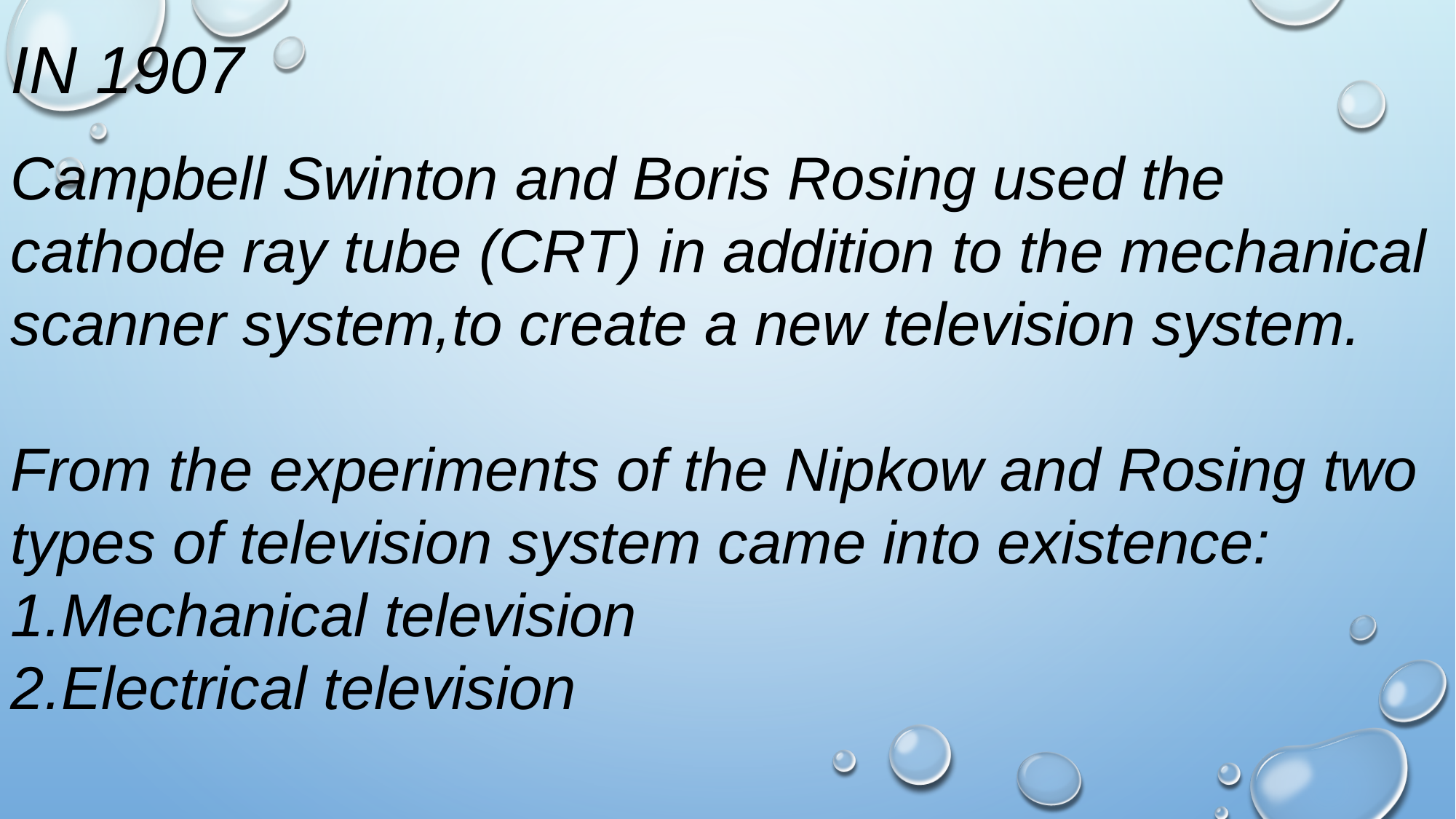

IN 1907

Campbell Swinton and Boris Rosing used the cathode ray tube (CRT) in addition to the mechanical scanner system,to create a new television system.

From the experiments of the Nipkow and Rosing two types of television system came into existence:
1.Mechanical television
2.Electrical television